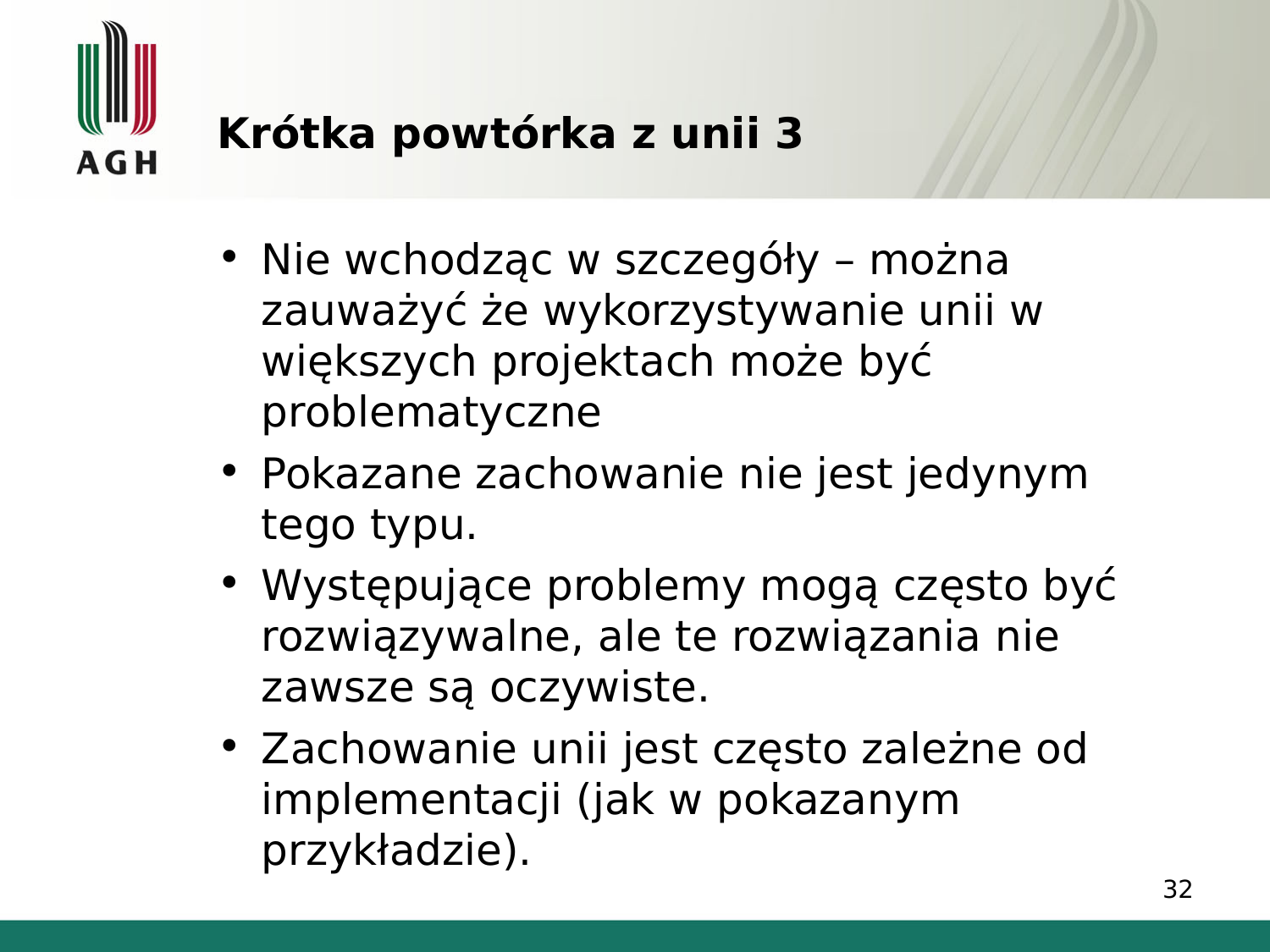

Krótka powtórka z unii 3
Nie wchodząc w szczegóły – można zauważyć że wykorzystywanie unii w większych projektach może być problematyczne
Pokazane zachowanie nie jest jedynym tego typu.
Występujące problemy mogą często być rozwiązywalne, ale te rozwiązania nie zawsze są oczywiste.
Zachowanie unii jest często zależne od implementacji (jak w pokazanym przykładzie).

32